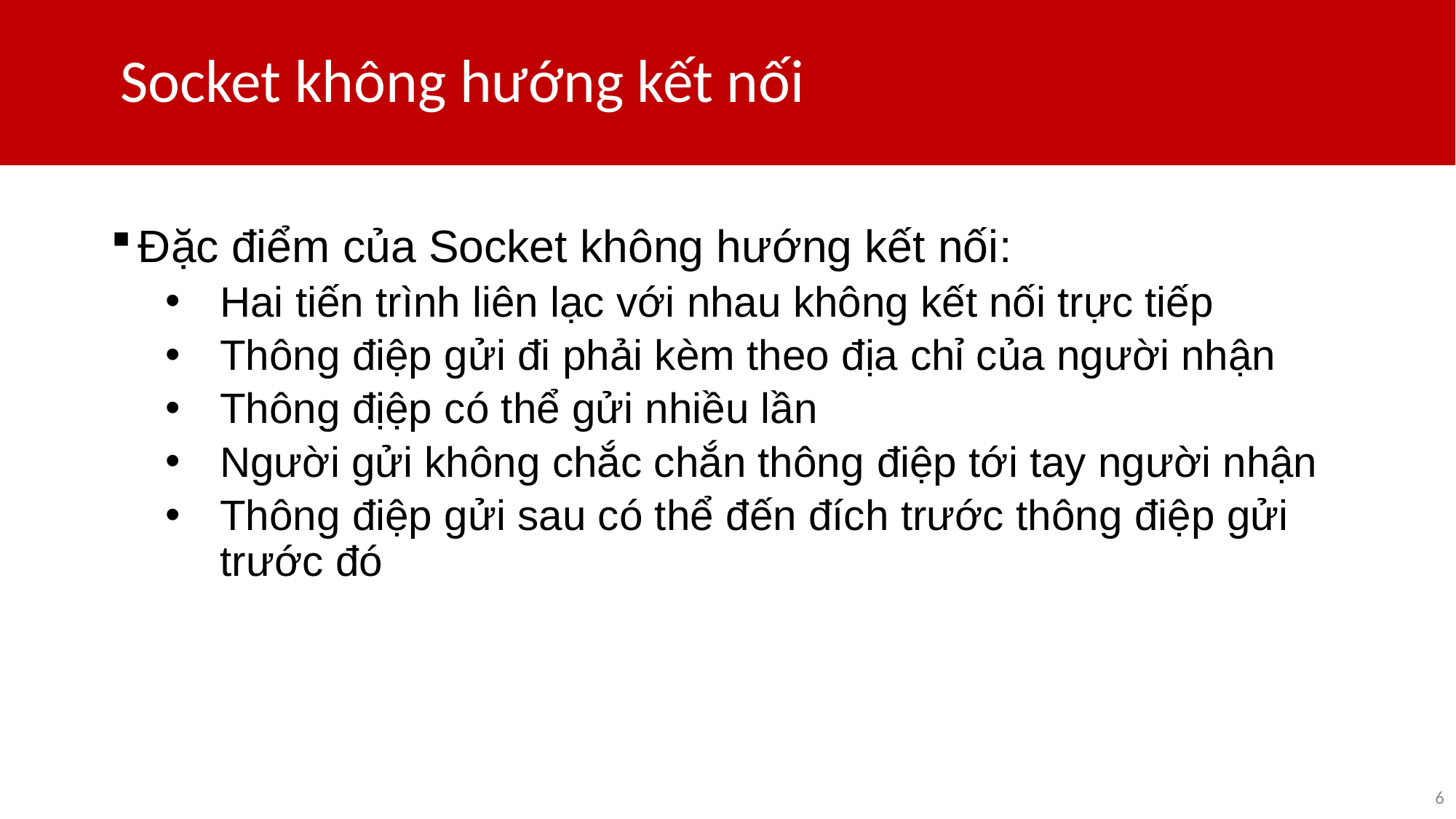

# Socket không hướng kết nối
Đặc điểm của Socket không hướng kết nối:
Hai tiến trình liên lạc với nhau không kết nối trực tiếp
Thông điệp gửi đi phải kèm theo địa chỉ của người nhận
Thông địệp có thể gửi nhiều lần
Người gửi không chắc chắn thông điệp tới tay người nhận
Thông điệp gửi sau có thể đến đích trước thông điệp gửi trước đó
6